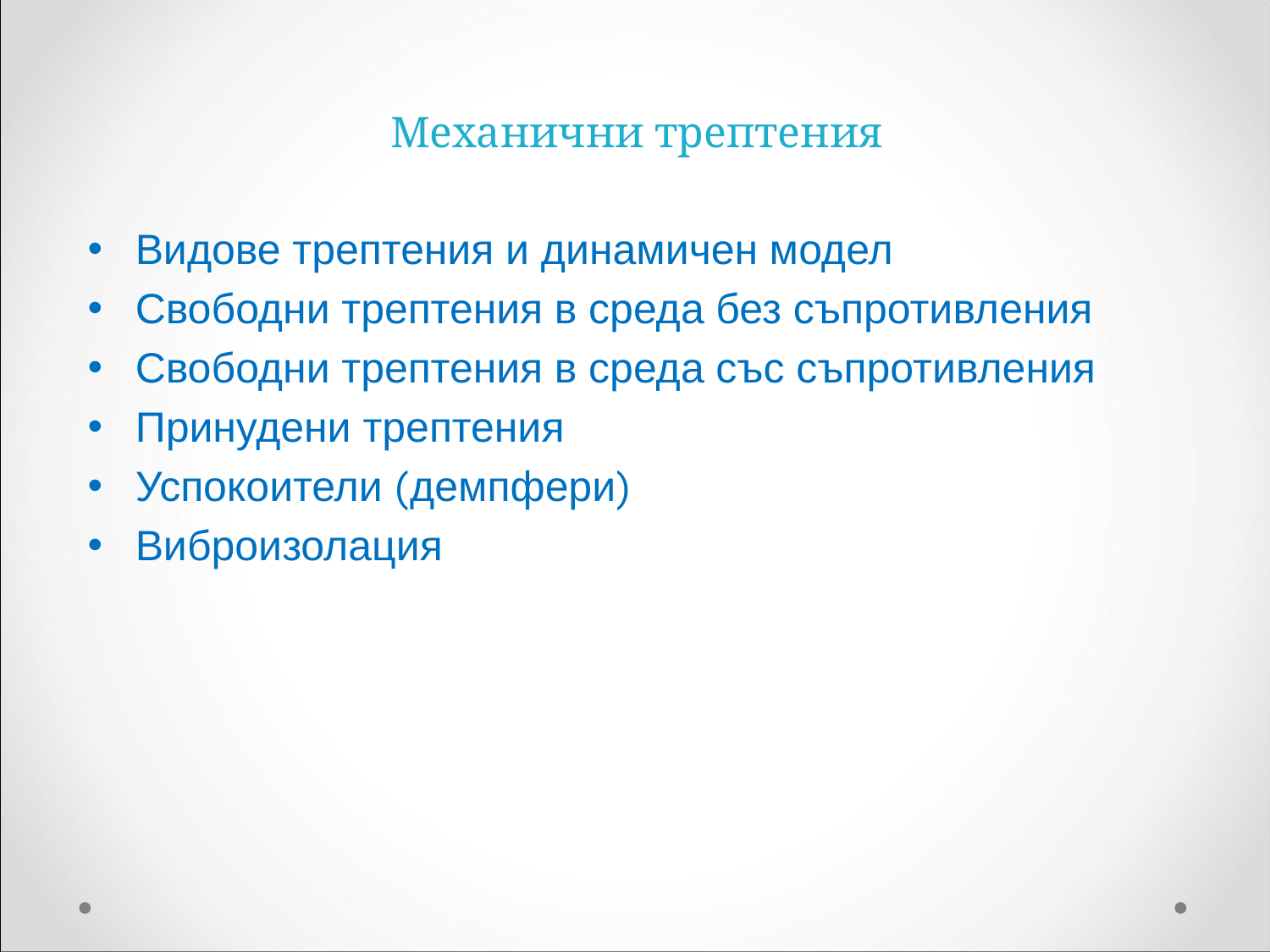

# Механични трептения
Видове трептения и динамичен модел
Свободни трептения в среда без съпротивления
Свободни трептения в среда със съпротивления
Принудени трептения
Успокоители (демпфери)
Виброизолация